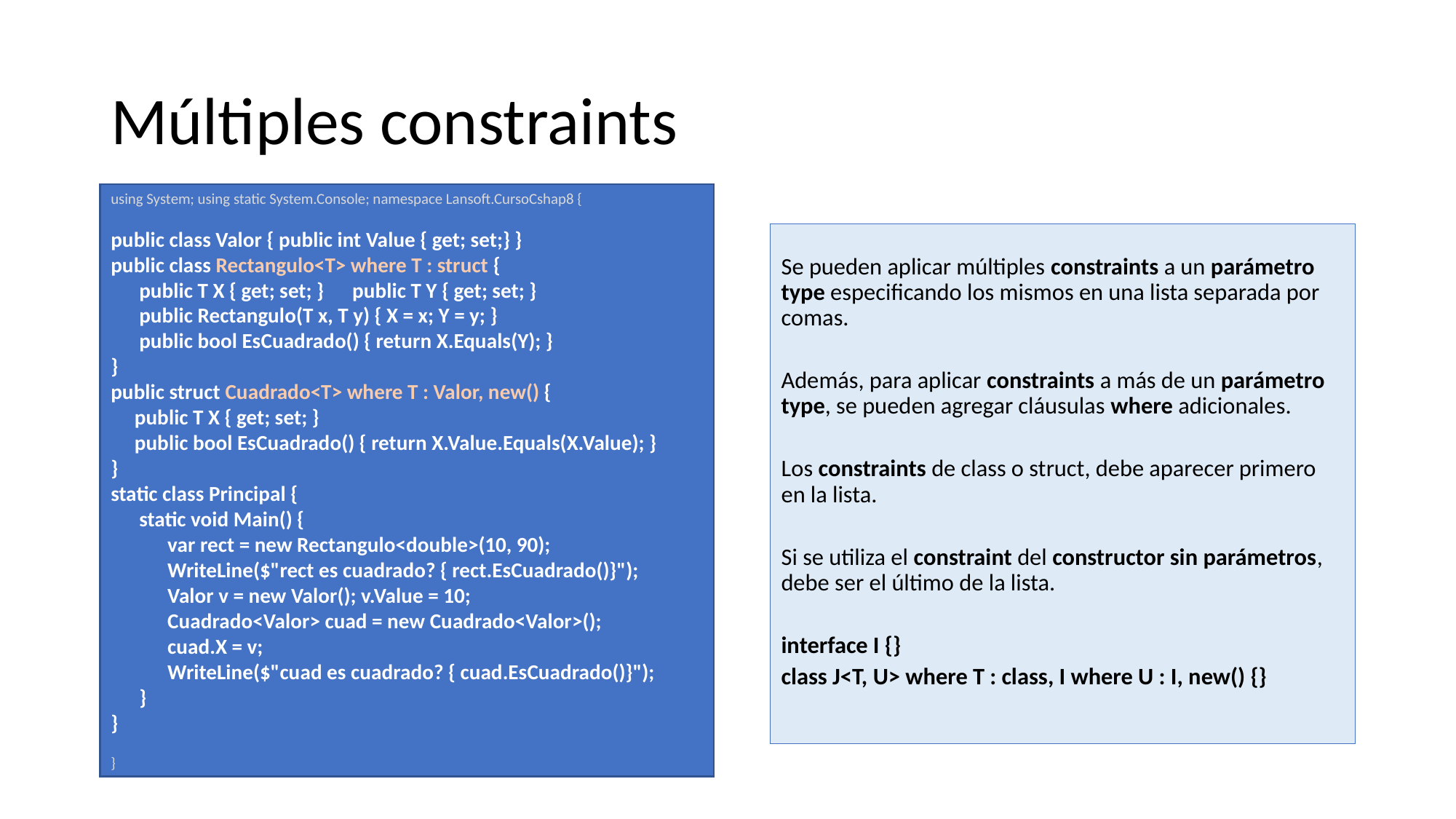

# Múltiples constraints
using System; using static System.Console; namespace Lansoft.CursoCshap8 {

public class Valor { public int Value { get; set;} }
public class Rectangulo<T> where T : struct {
      public T X { get; set; }      public T Y { get; set; }
      public Rectangulo(T x, T y) { X = x; Y = y; }
      public bool EsCuadrado() { return X.Equals(Y); }
}
public struct Cuadrado<T> where T : Valor, new() {
     public T X { get; set; }
     public bool EsCuadrado() { return X.Value.Equals(X.Value); }
}
static class Principal {
      static void Main() {
            var rect = new Rectangulo<double>(10, 90);
            WriteLine($"rect es cuadrado? { rect.EsCuadrado()}");
            Valor v = new Valor(); v.Value = 10;
            Cuadrado<Valor> cuad = new Cuadrado<Valor>();
            cuad.X = v;
            WriteLine($"cuad es cuadrado? { cuad.EsCuadrado()}");
      }
}

}

Se pueden aplicar múltiples constraints a un parámetro type especificando los mismos en una lista separada por comas.

Además, para aplicar constraints a más de un parámetro type, se pueden agregar cláusulas where adicionales.

Los constraints de class o struct, debe aparecer primero en la lista.

Si se utiliza el constraint del constructor sin parámetros, debe ser el último de la lista.

interface I {}
class J<T, U> where T : class, I where U : I, new() {}